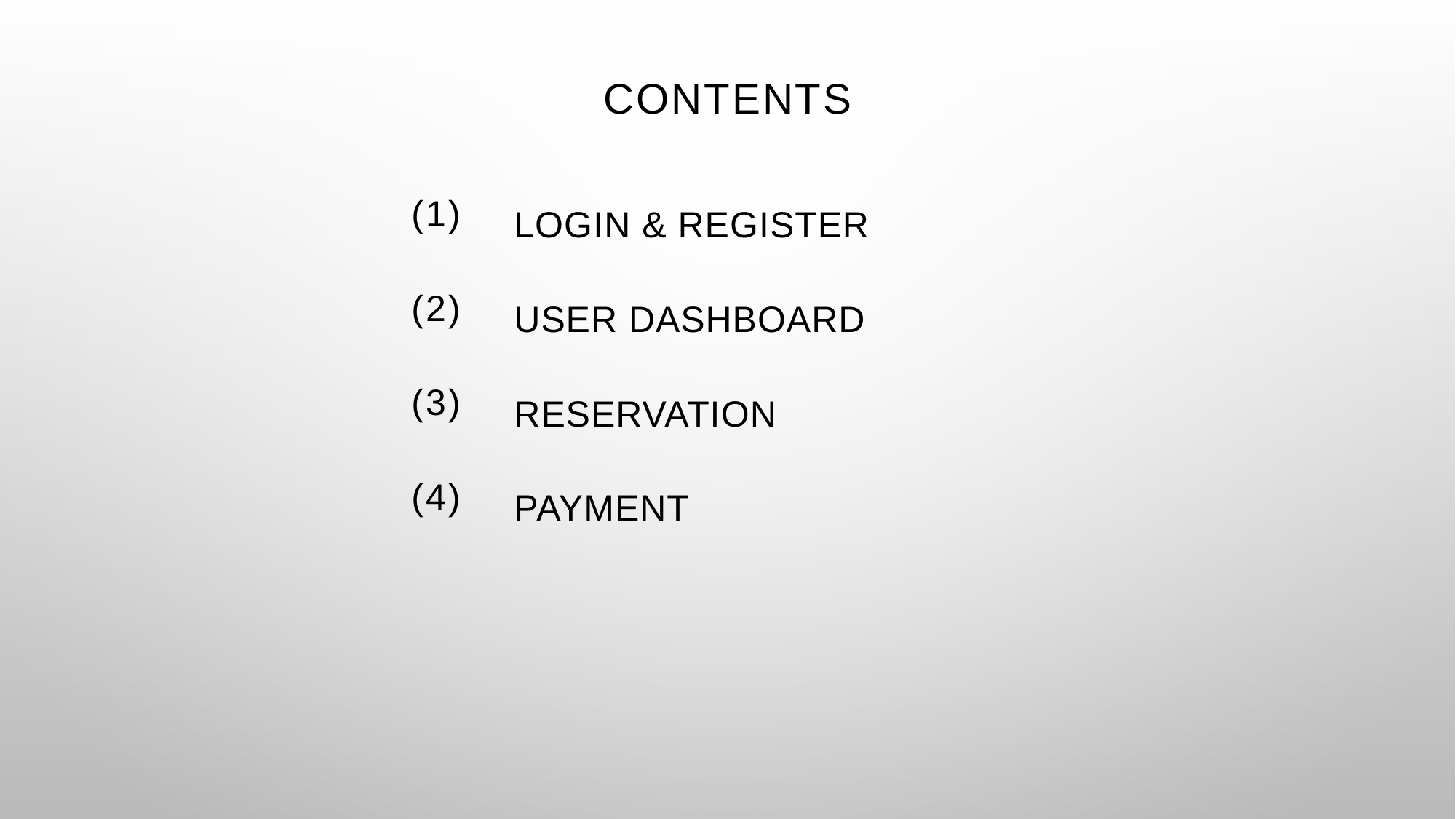

# contents
(1)
Login & register
(2)
User dashboard
(3)
reservation
(4)
payment